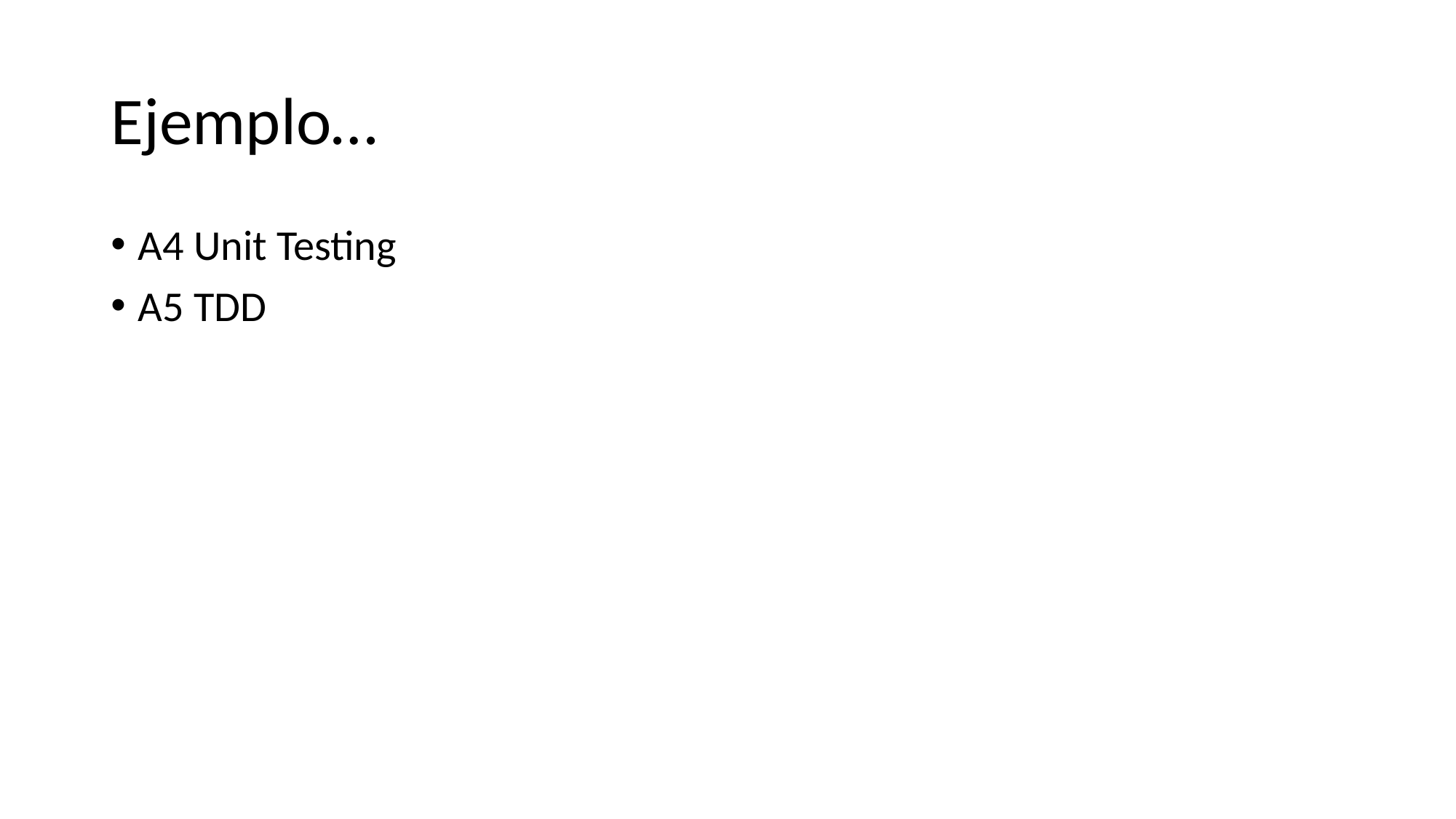

# Ejemplo…
A4 Unit Testing
A5 TDD